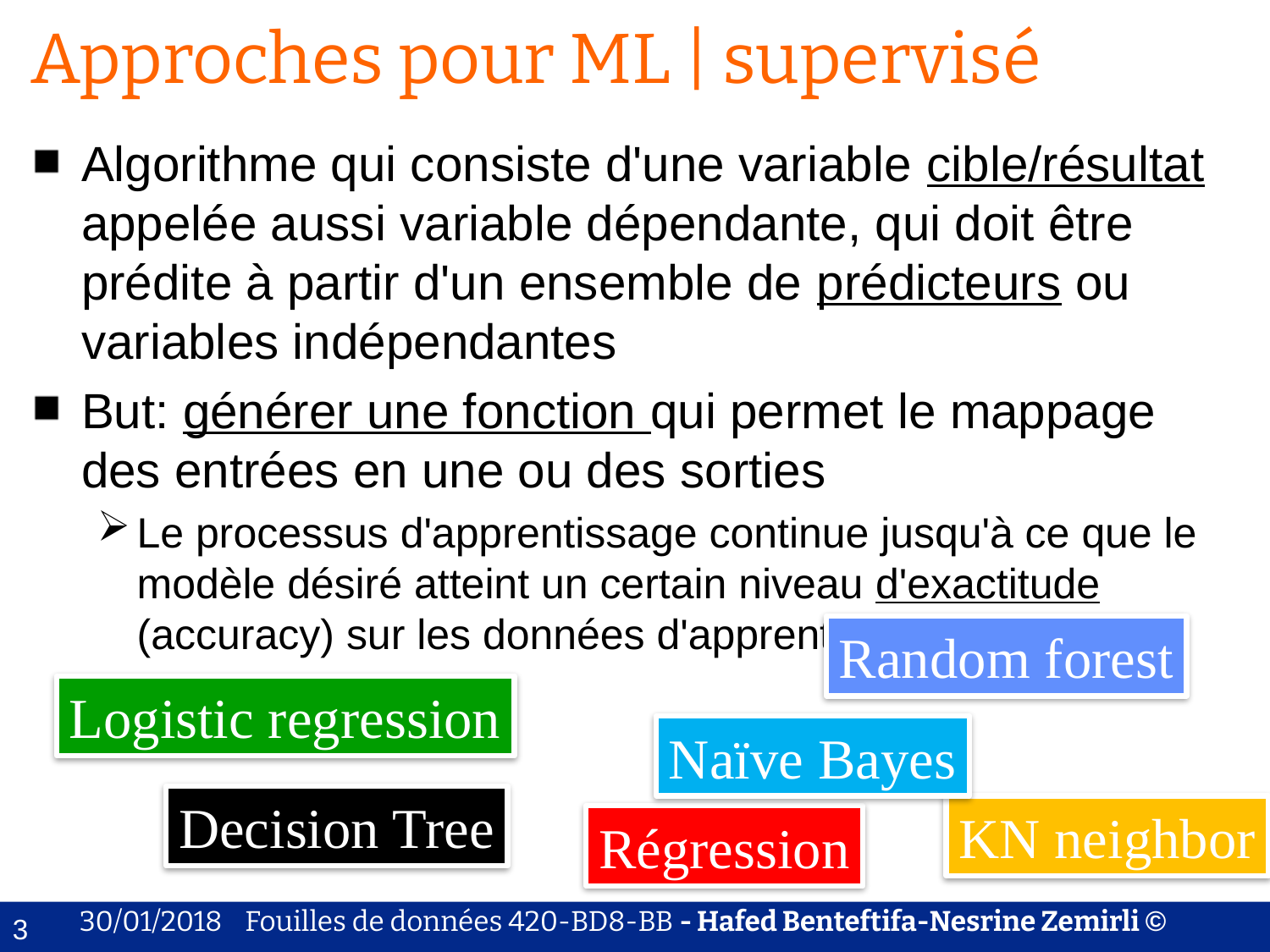

# Approches pour ML | supervisé
Algorithme qui consiste d'une variable cible/résultat appelée aussi variable dépendante, qui doit être prédite à partir d'un ensemble de prédicteurs ou variables indépendantes
But: générer une fonction qui permet le mappage des entrées en une ou des sorties
Le processus d'apprentissage continue jusqu'à ce que le modèle désiré atteint un certain niveau d'exactitude (accuracy) sur les données d'apprentissage.
Random forest
Logistic regression
Naïve Bayes
Decision Tree
KN neighbor
Régression